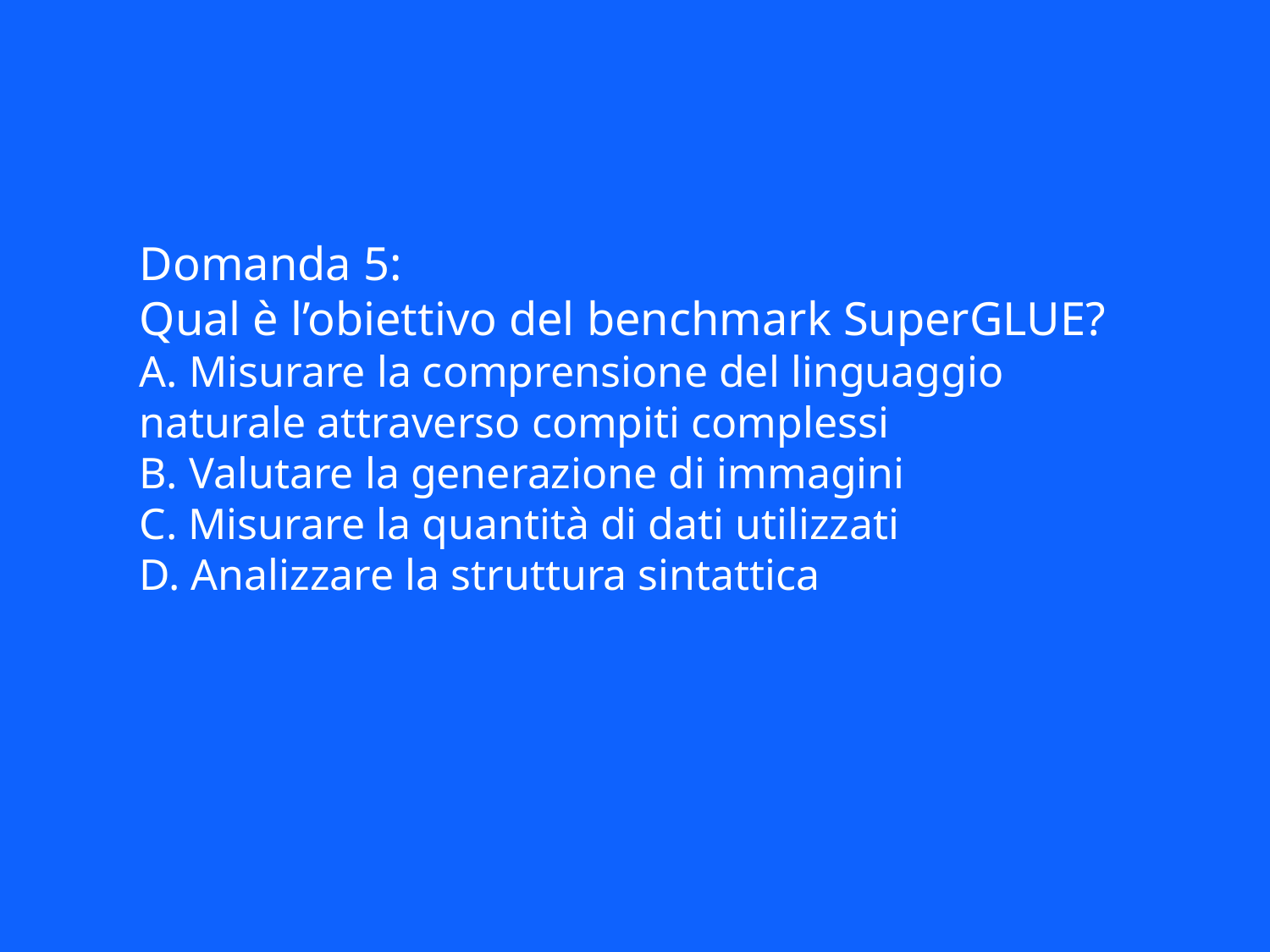

Domanda 5:
Qual è l’obiettivo del benchmark SuperGLUE?
A. Misurare la comprensione del linguaggio naturale attraverso compiti complessi
B. Valutare la generazione di immagini
C. Misurare la quantità di dati utilizzati
D. Analizzare la struttura sintattica